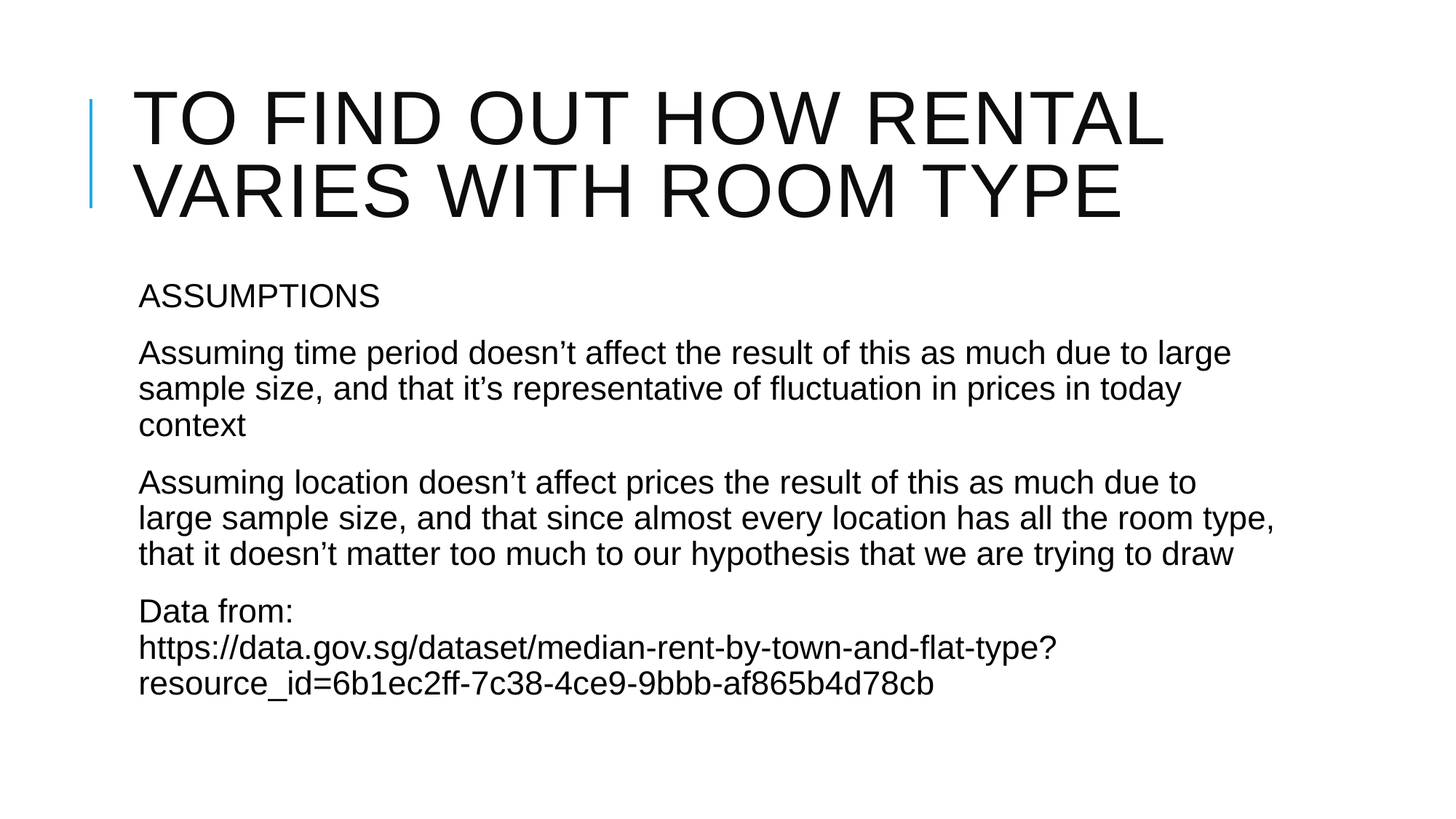

# To find out how rental varies with room type
ASSUMPTIONS
Assuming time period doesn’t affect the result of this as much due to large sample size, and that it’s representative of fluctuation in prices in today context
Assuming location doesn’t affect prices the result of this as much due to large sample size, and that since almost every location has all the room type, that it doesn’t matter too much to our hypothesis that we are trying to draw
Data from:
https://data.gov.sg/dataset/median-rent-by-town-and-flat-type?resource_id=6b1ec2ff-7c38-4ce9-9bbb-af865b4d78cb